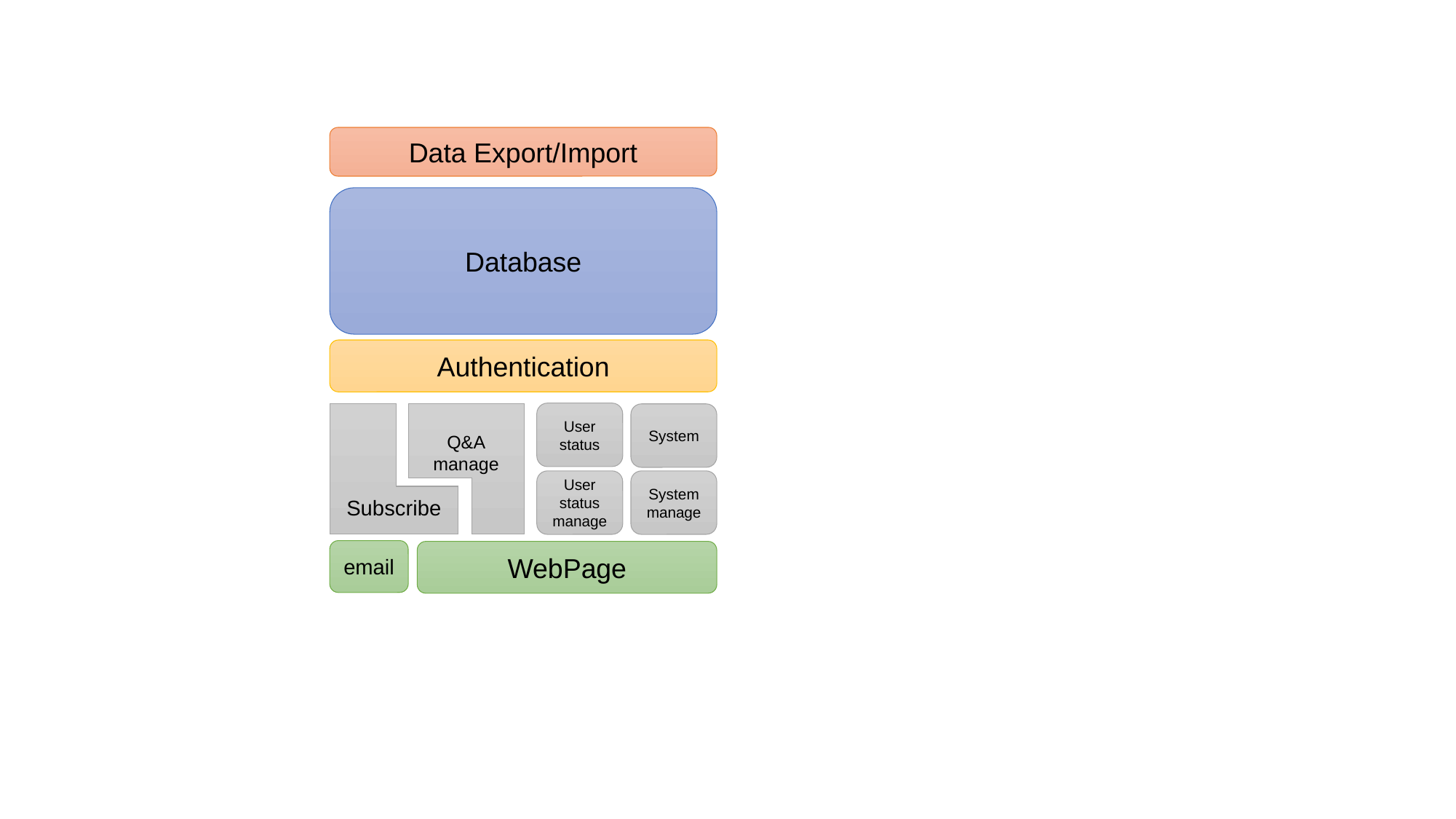

Data Export/Import
Database
Authentication
User status

Subscribe
Q&A
manage

System
System
manage
User status
manage
email
WebPage